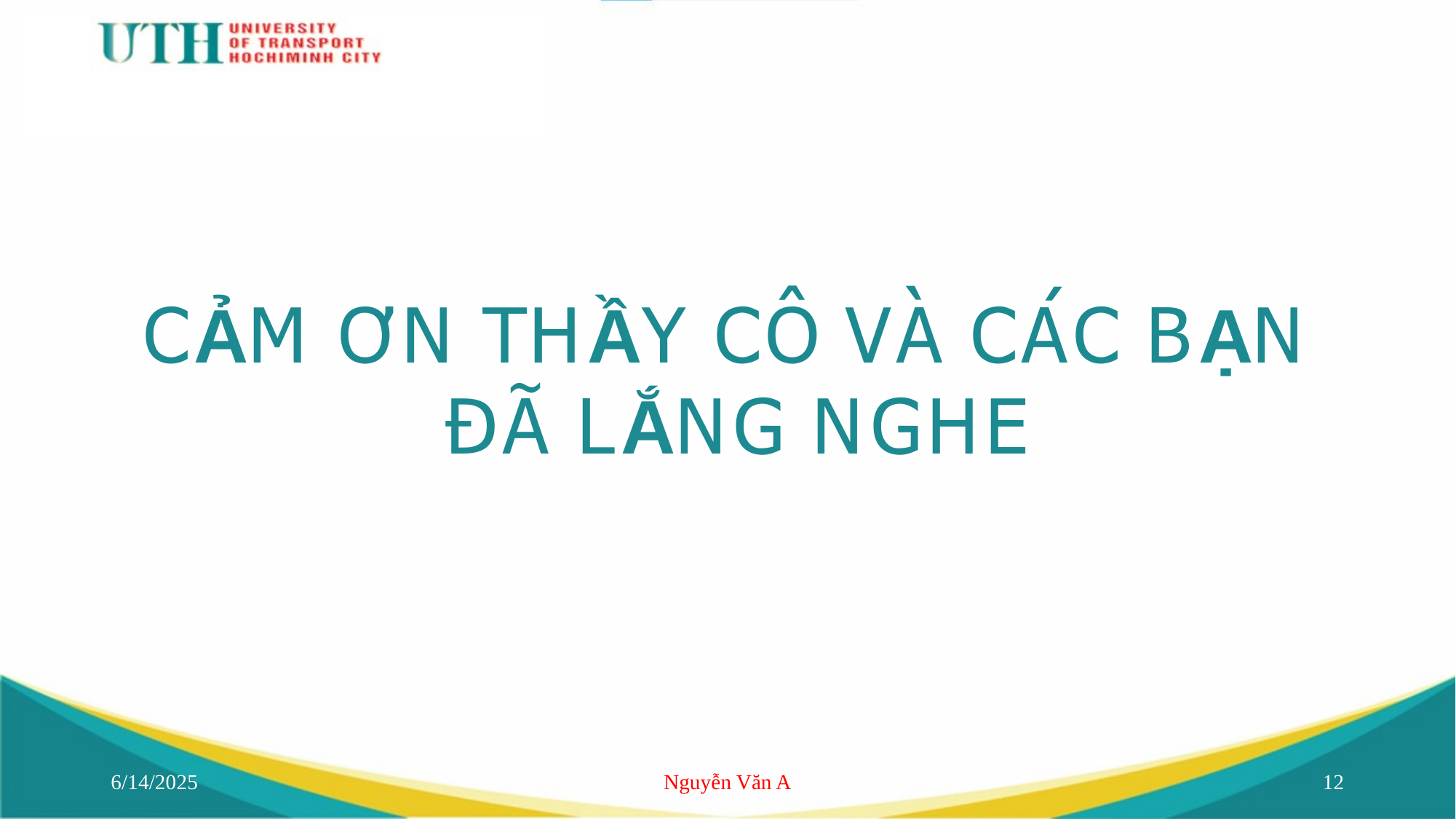

CẢM ƠN THẦY CÔ VÀ CÁC BẠN
 ĐÃ LẮNG NGHE
6/14/2025
Nguyễn Văn A
12